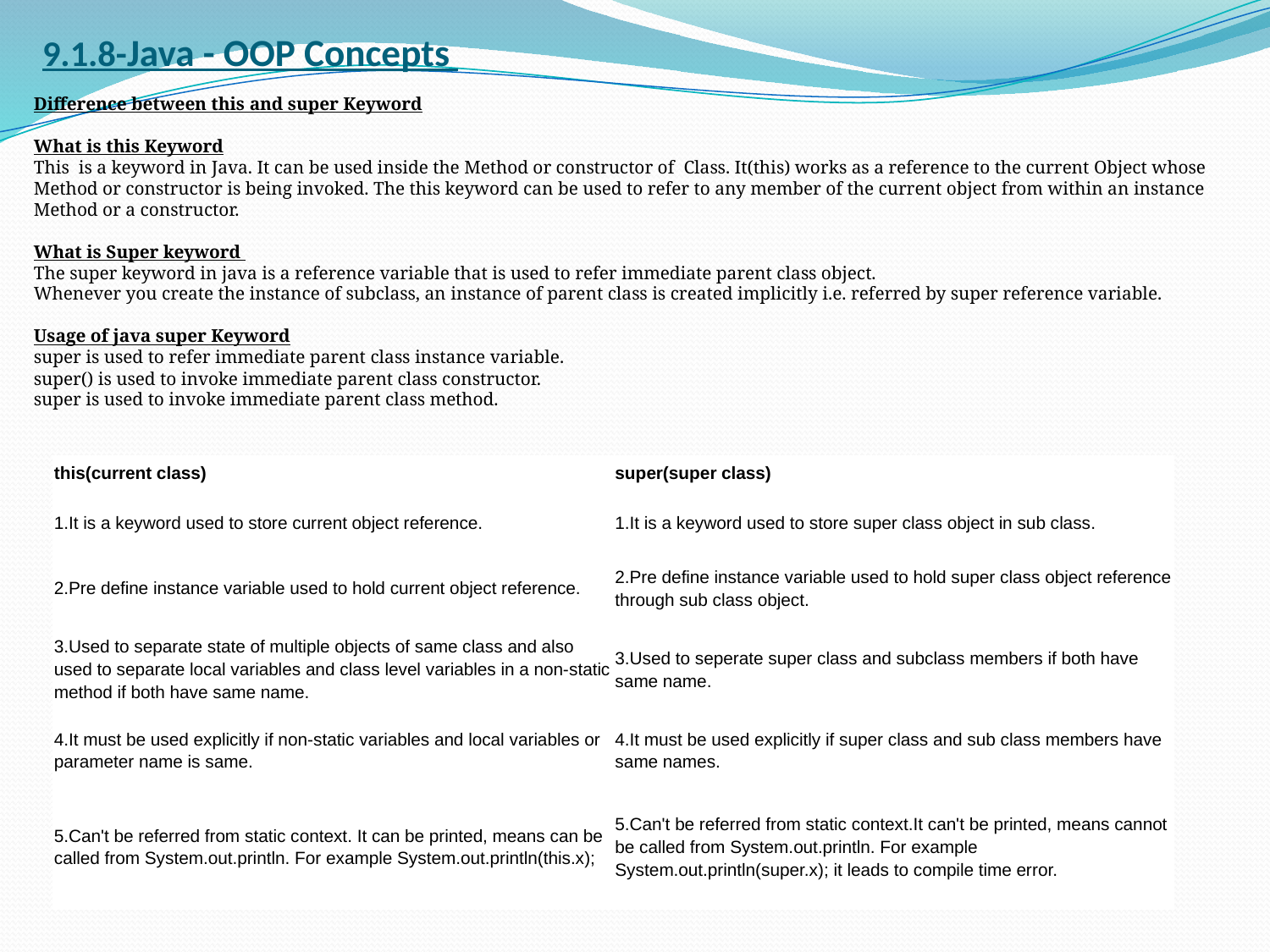

# 9.1.8-Java - OOP Concepts
Difference between this and super Keyword

What is this Keyword
This  is a keyword in Java. It can be used inside the Method or constructor of  Class. It(this) works as a reference to the current Object whose Method or constructor is being invoked. The this keyword can be used to refer to any member of the current object from within an instance Method or a constructor.

What is Super keyword
The super keyword in java is a reference variable that is used to refer immediate parent class object.
Whenever you create the instance of subclass, an instance of parent class is created implicitly i.e. referred by super reference variable.

Usage of java super Keyword
super is used to refer immediate parent class instance variable.
super() is used to invoke immediate parent class constructor.
super is used to invoke immediate parent class method.
| this(current class) | super(super class) |
| --- | --- |
| 1.It is a keyword used to store current object reference. | 1.It is a keyword used to store super class object in sub class. |
| 2.Pre define instance variable used to hold current object reference. | 2.Pre define instance variable used to hold super class object reference through sub class object. |
| 3.Used to separate state of multiple objects of same class and also used to separate local variables and class level variables in a non-static method if both have same name. | 3.Used to seperate super class and subclass members if both have same name. |
| 4.It must be used explicitly if non-static variables and local variables or parameter name is same. | 4.It must be used explicitly if super class and sub class members have same names. |
| 5.Can't be referred from static context. It can be printed, means can be called from System.out.println. For example System.out.println(this.x); | 5.Can't be referred from static context.It can't be printed, means cannot be called from System.out.println. For example System.out.println(super.x); it leads to compile time error. |